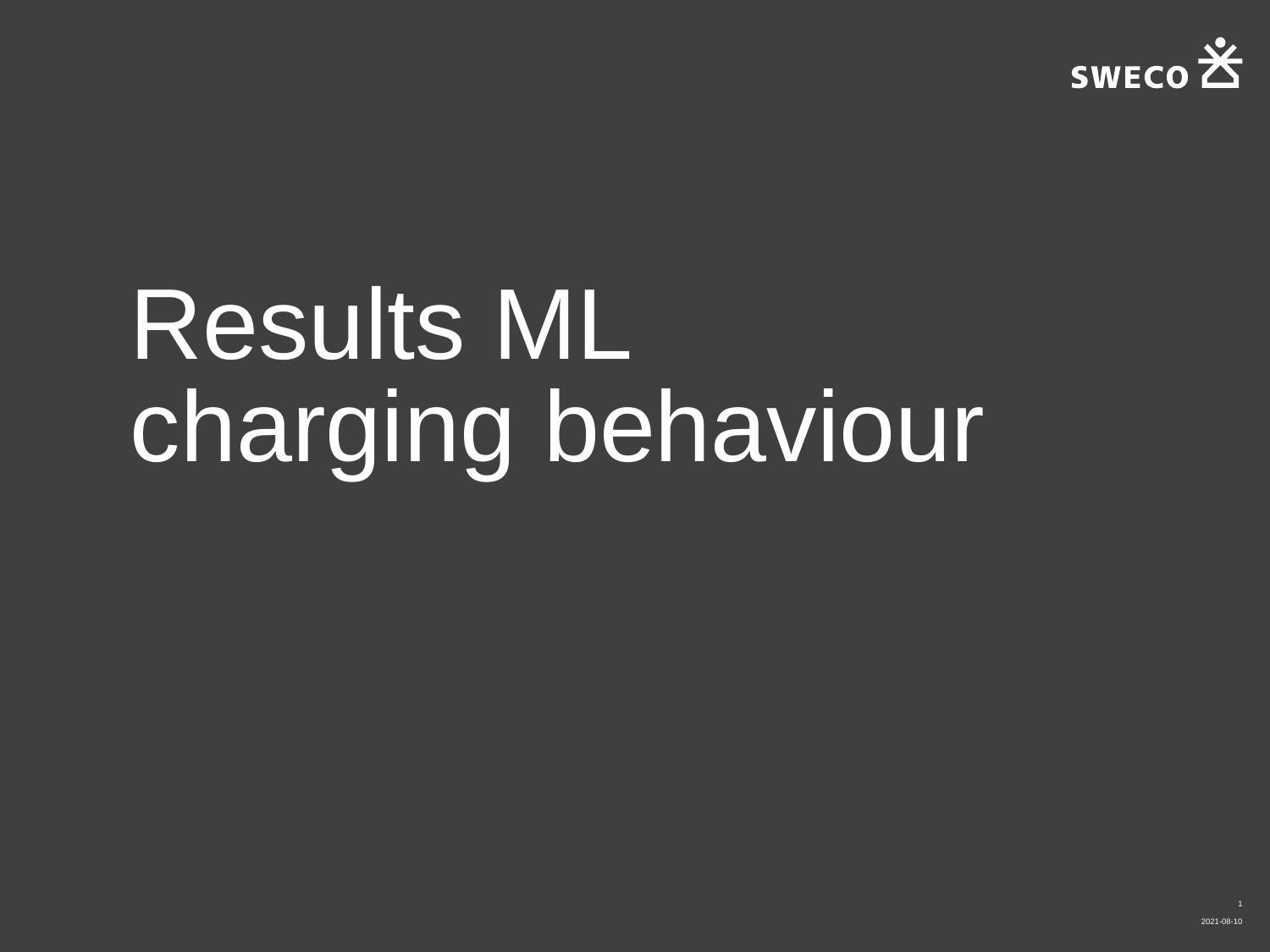

# Results ML charging behaviour
1
2021-08-10